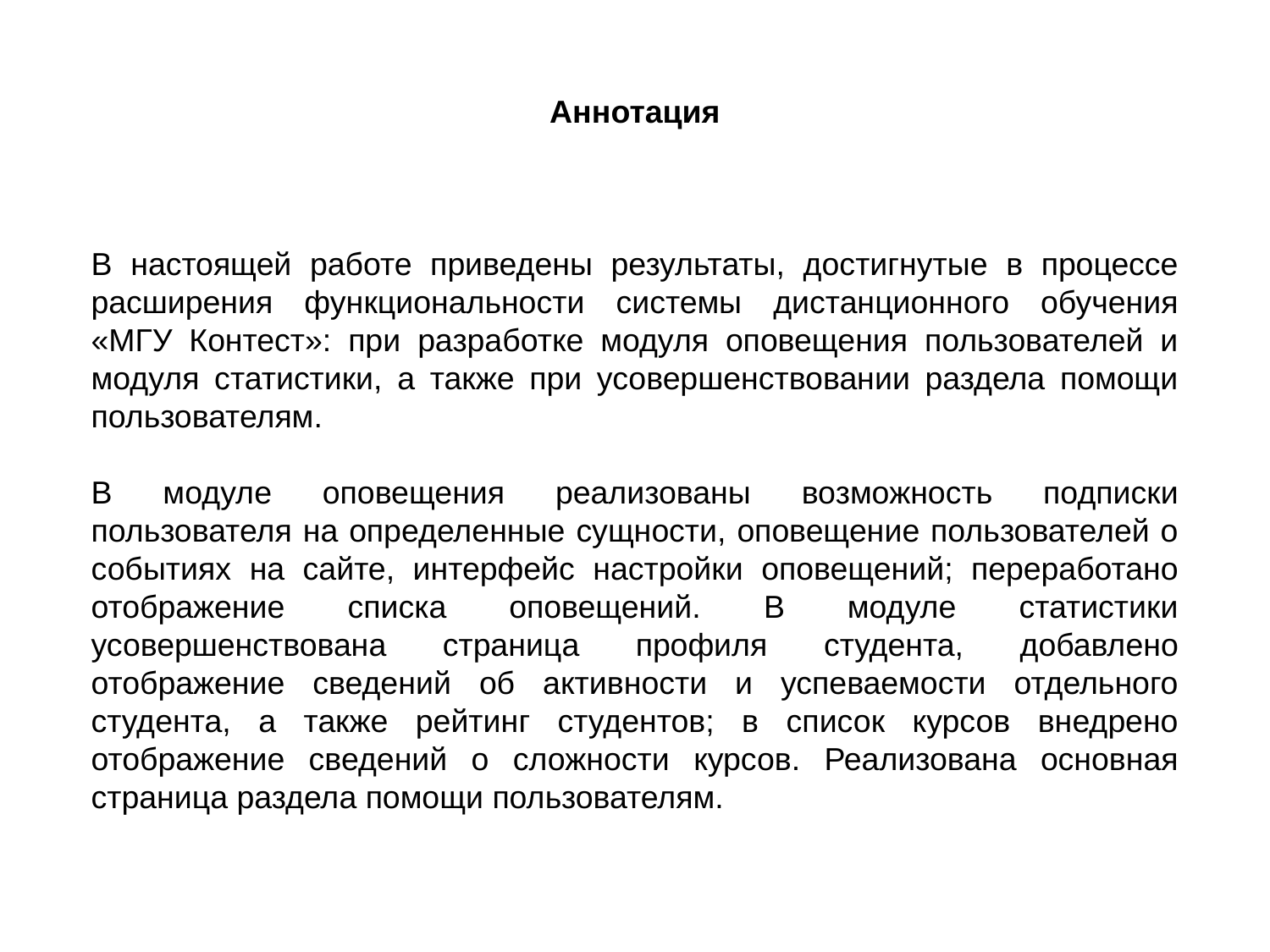

Аннотация

В настоящей работе приведены результаты, достигнутые в процессе расширения функциональности системы дистанционного обучения «МГУ Контест»: при разработке модуля оповещения пользователей и модуля статистики, а также при усовершенствовании раздела помощи пользователям.

В модуле оповещения реализованы возможность подписки пользователя на определенные сущности, оповещение пользователей о событиях на сайте, интерфейс настройки оповещений; переработано отображение списка оповещений. В модуле статистики усовершенствована страница профиля студента, добавлено отображение сведений об активности и успеваемости отдельного студента, а также рейтинг студентов; в список курсов внедрено отображение сведений о сложности курсов. Реализована основная страница раздела помощи пользователям.